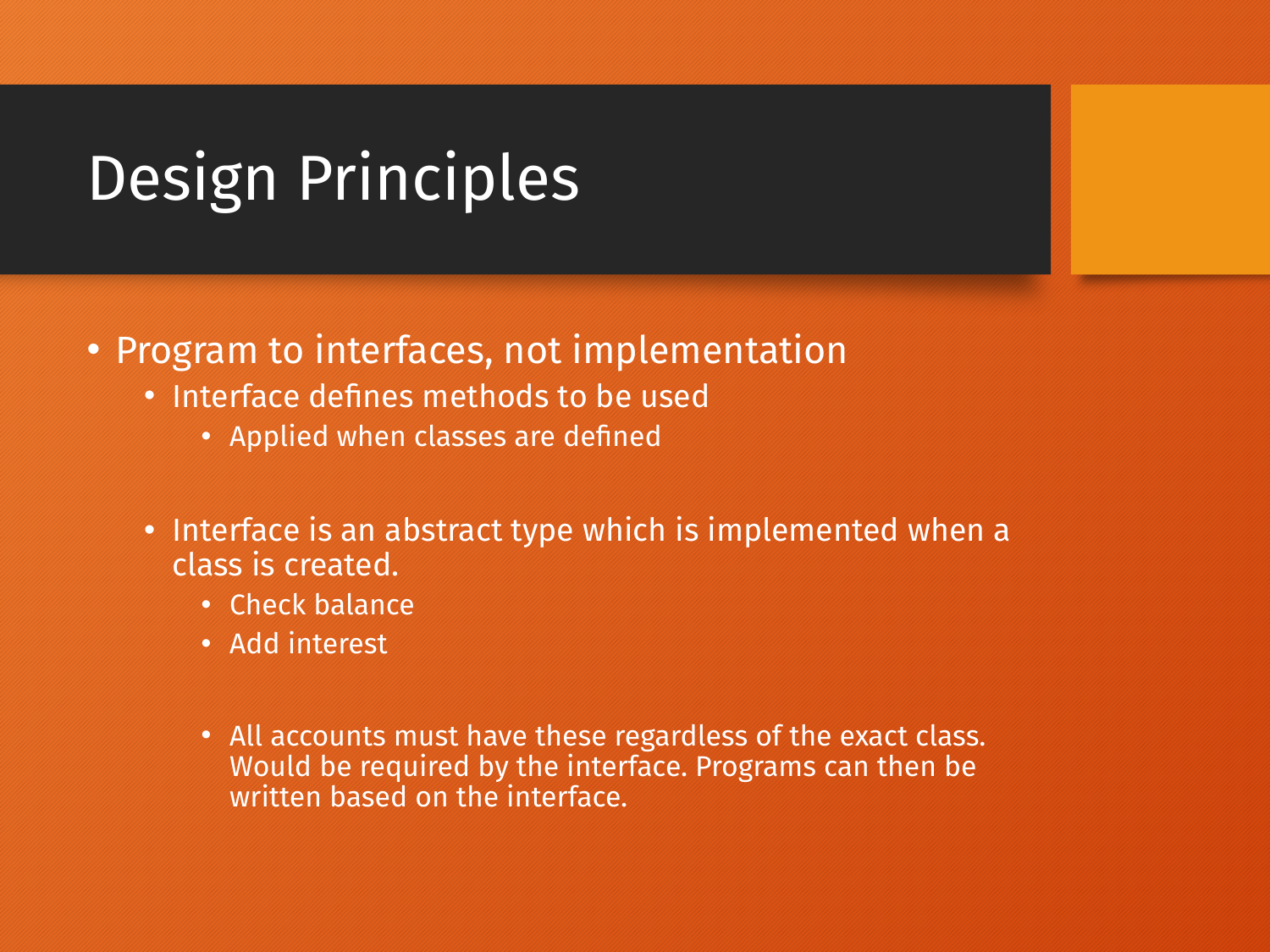

# Design Principles
Program to interfaces, not implementation
Interface defines methods to be used
Applied when classes are defined

Interface is an abstract type which is implemented when a class is created.
Check balance
Add interest

All accounts must have these regardless of the exact class. Would be required by the interface. Programs can then be written based on the interface.